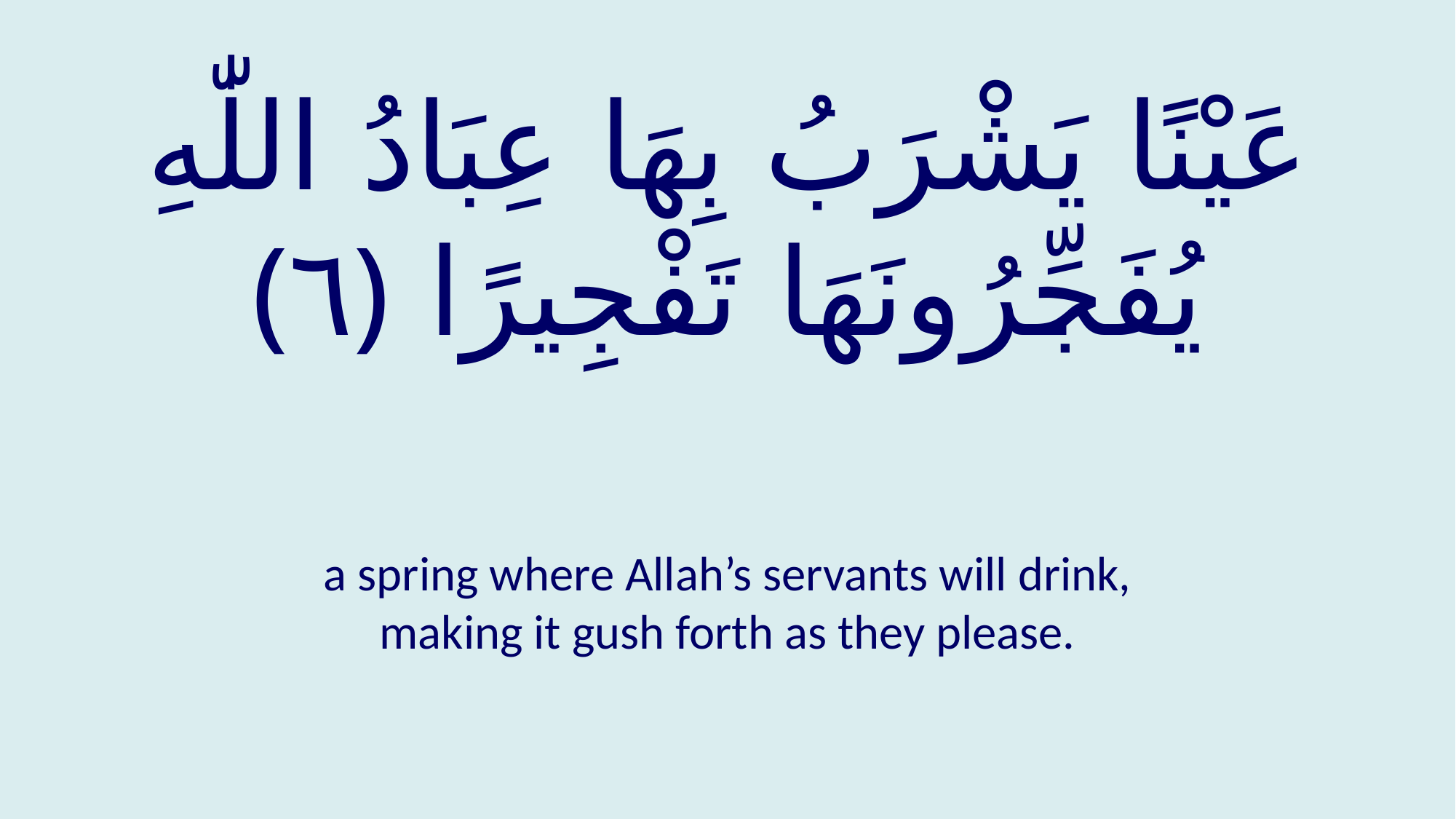

# عَيْنًا يَشْرَبُ بِهَا عِبَادُ اللّٰهِ يُفَجِّرُونَهَا تَفْجِيرًا ‎﴿٦﴾
a spring where Allah’s servants will drink, making it gush forth as they please.